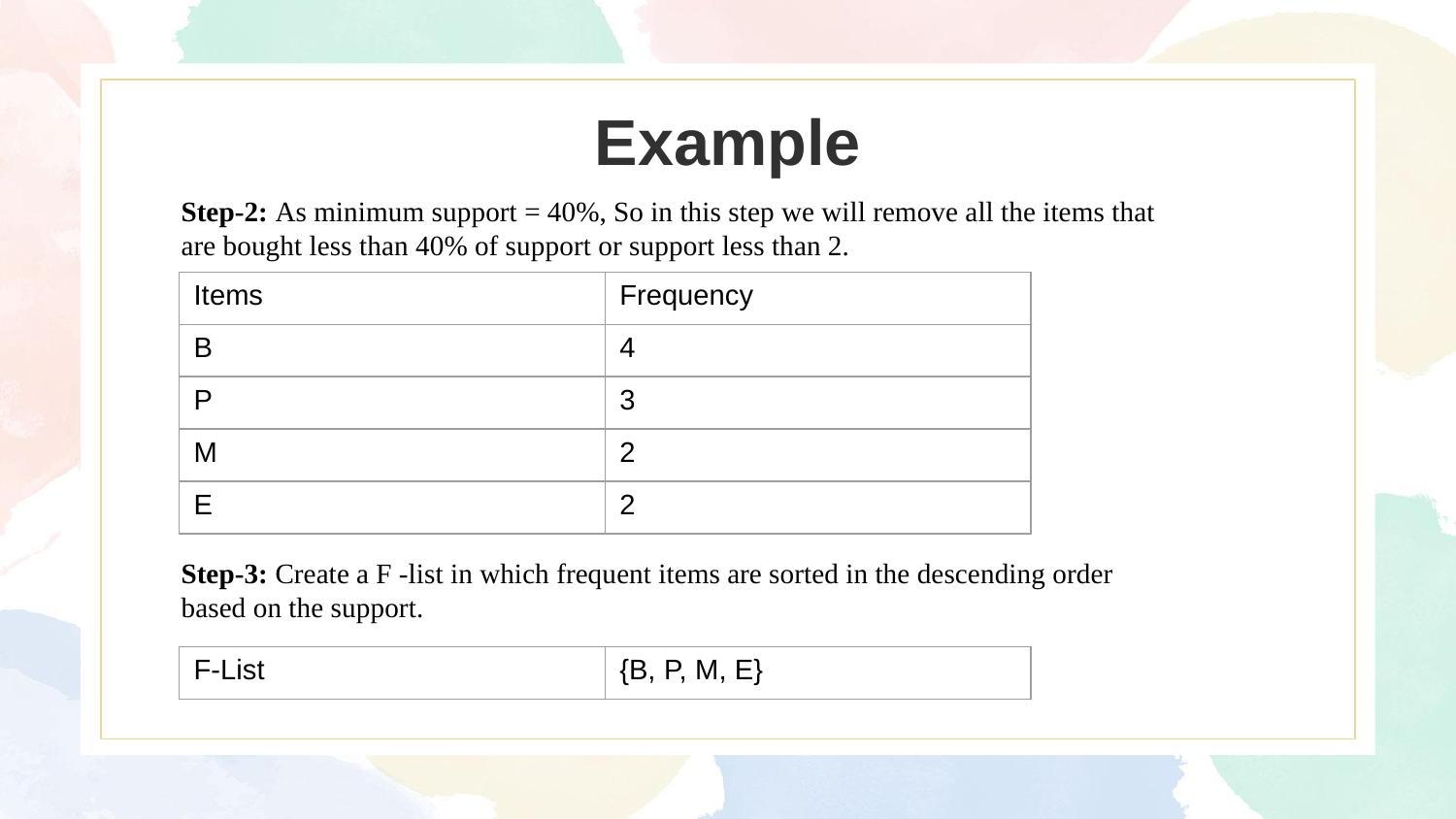

# Example
Step-2: As minimum support = 40%, So in this step we will remove all the items that are bought less than 40% of support or support less than 2.
| Items | Frequency |
| --- | --- |
| B | 4 |
| P | 3 |
| M | 2 |
| E | 2 |
Step-3: Create a F -list in which frequent items are sorted in the descending order based on the support.
| F-List | {B, P, M, E} |
| --- | --- |